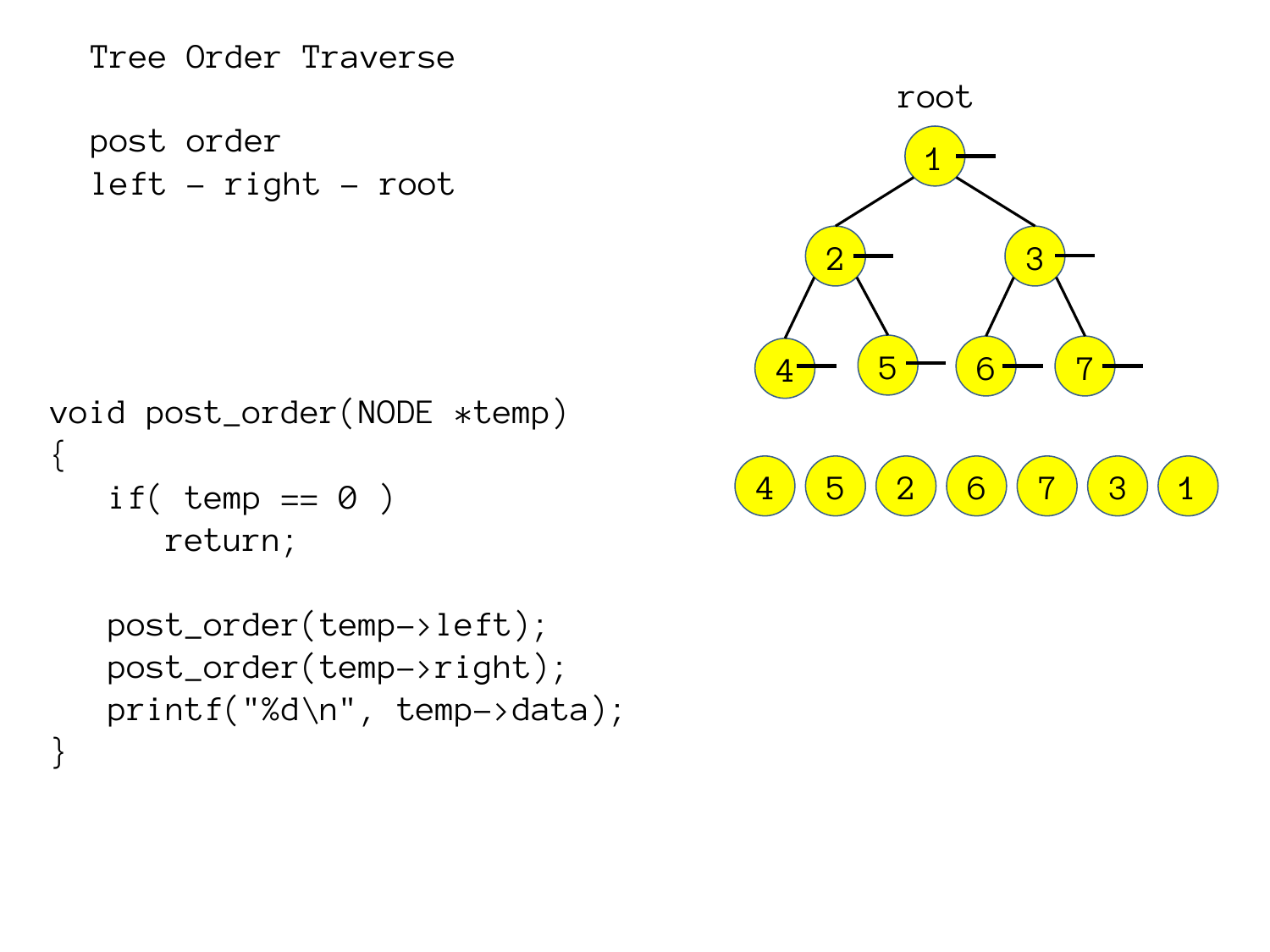

Tree Order Traverse

post order
left - right - root
root
1
2
3
5
6
7
4

void post_order(NODE *temp)
{
   if( temp == 0 )
      return;

   post_order(temp->left);
   post_order(temp->right);
   printf("%d\n", temp->data);
}

4
5
2
6
7
3
1